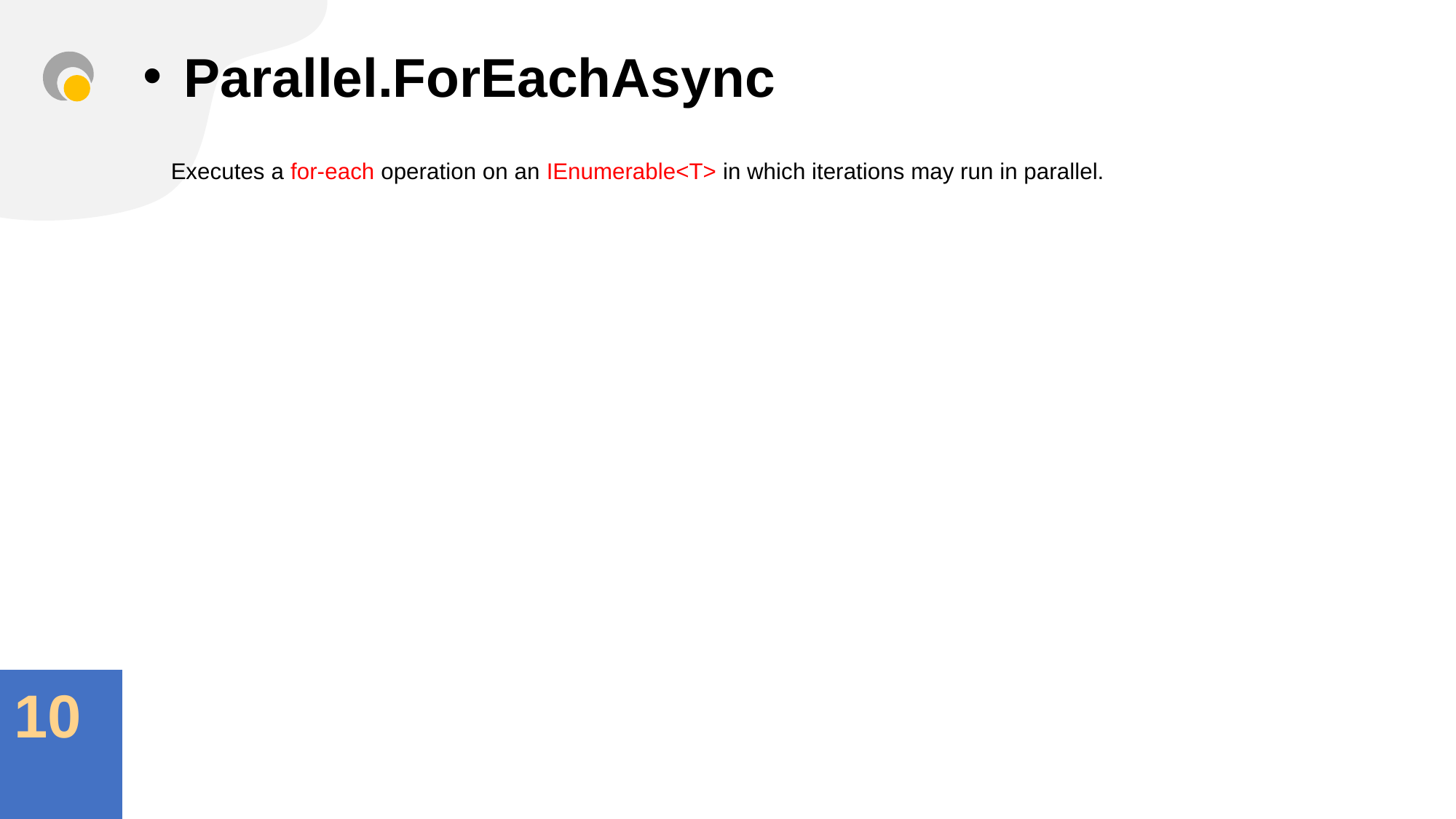

# Parallel.ForEachAsync
Executes a for-each operation on an IEnumerable<T> in which iterations may run in parallel.
Name
Placeholder
10
Placeholder